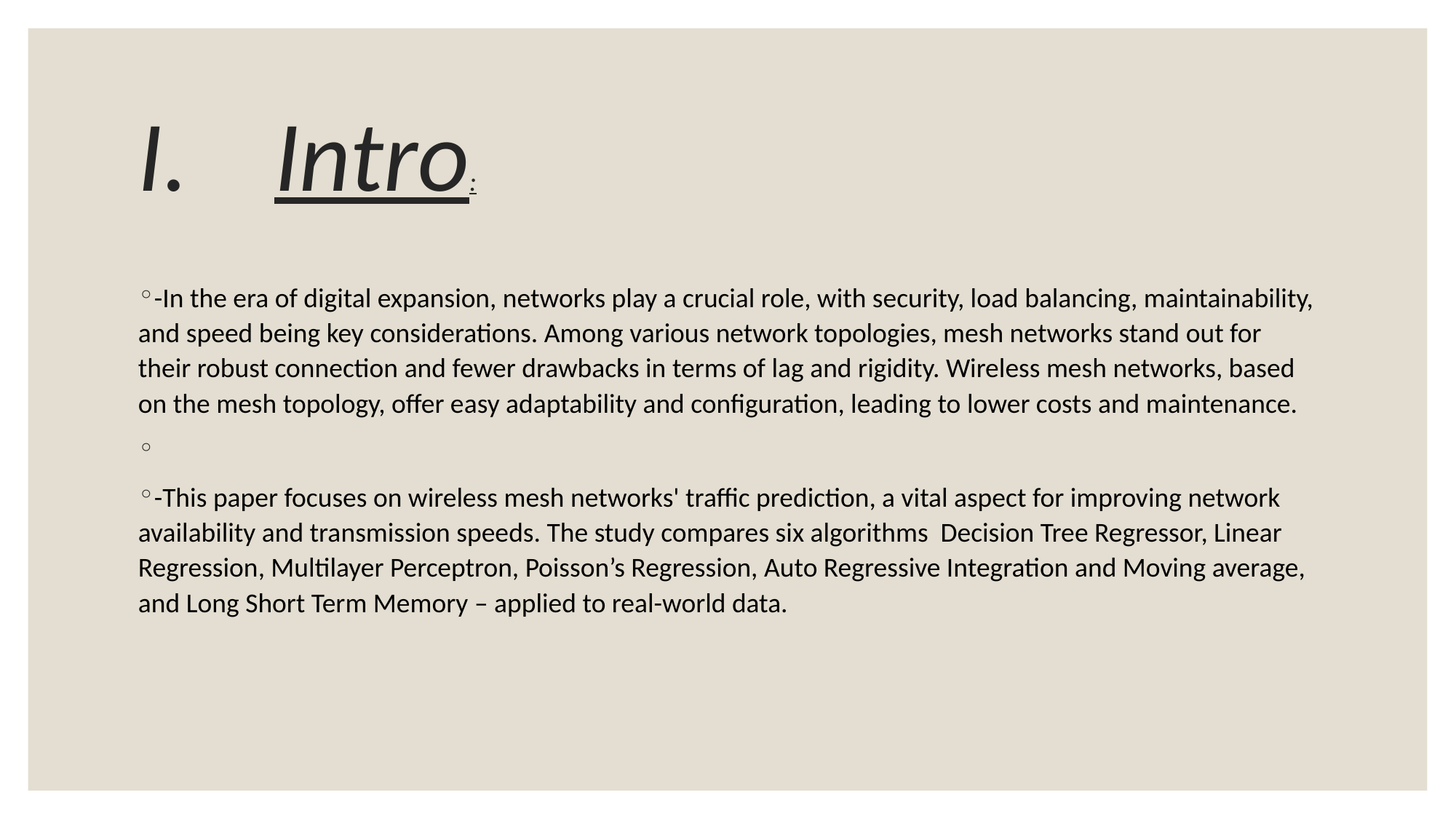

# Intro:
-In the era of digital expansion, networks play a crucial role, with security, load balancing, maintainability, and speed being key considerations. Among various network topologies, mesh networks stand out for their robust connection and fewer drawbacks in terms of lag and rigidity. Wireless mesh networks, based on the mesh topology, offer easy adaptability and configuration, leading to lower costs and maintenance.

-This paper focuses on wireless mesh networks' traffic prediction, a vital aspect for improving network availability and transmission speeds. The study compares six algorithms  Decision Tree Regressor, Linear Regression, Multilayer Perceptron, Poisson’s Regression, Auto Regressive Integration and Moving average, and Long Short Term Memory – applied to real-world data.